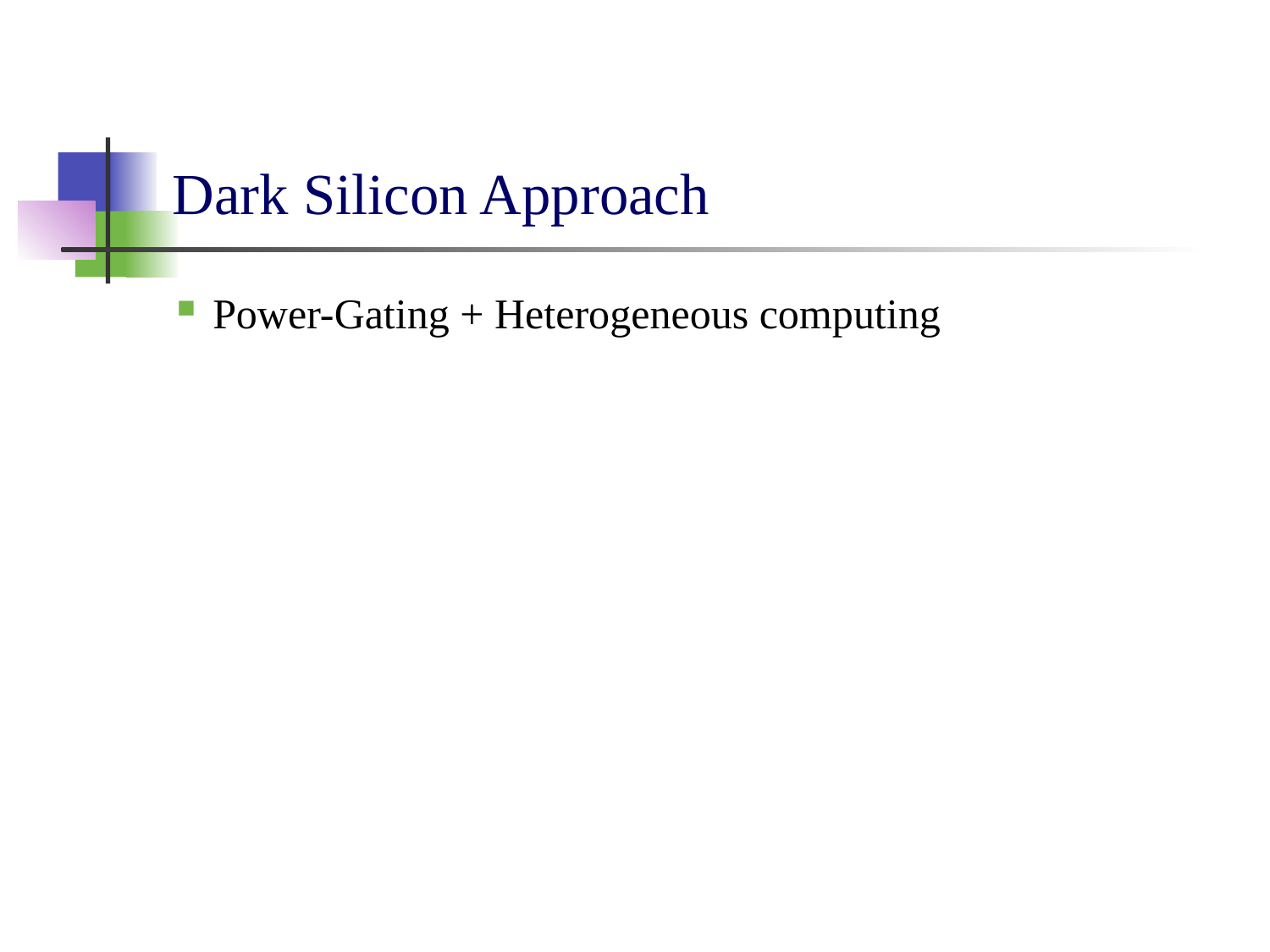

# Dark Silicon Approach
Power-Gating + Heterogeneous computing